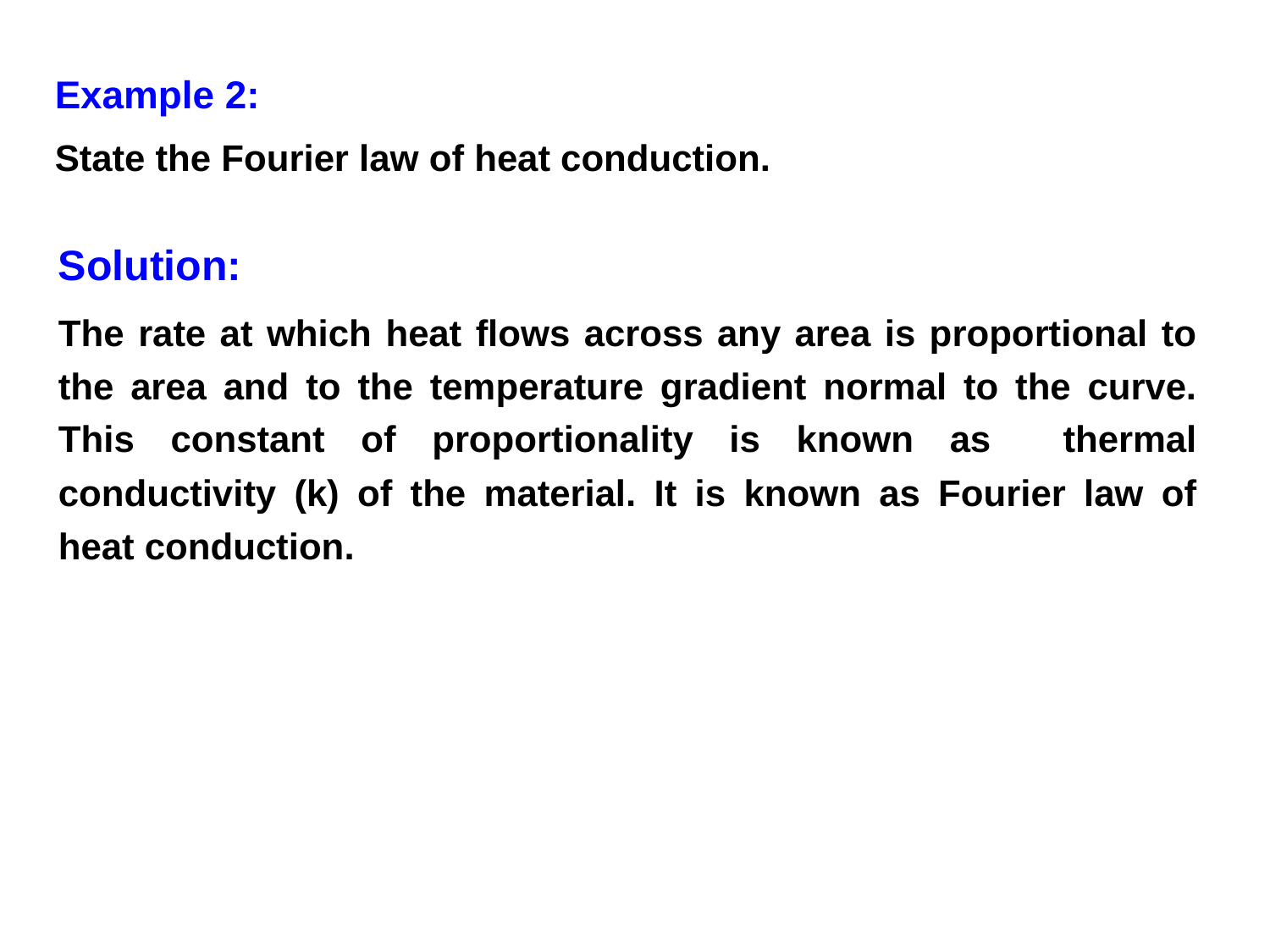

Example 2:
State the Fourier law of heat conduction.
Solution:
The rate at which heat flows across any area is proportional to the area and to the temperature gradient normal to the curve. This constant of proportionality is known as  thermal conductivity (k) of the material. It is known as Fourier law of heat conduction.
47